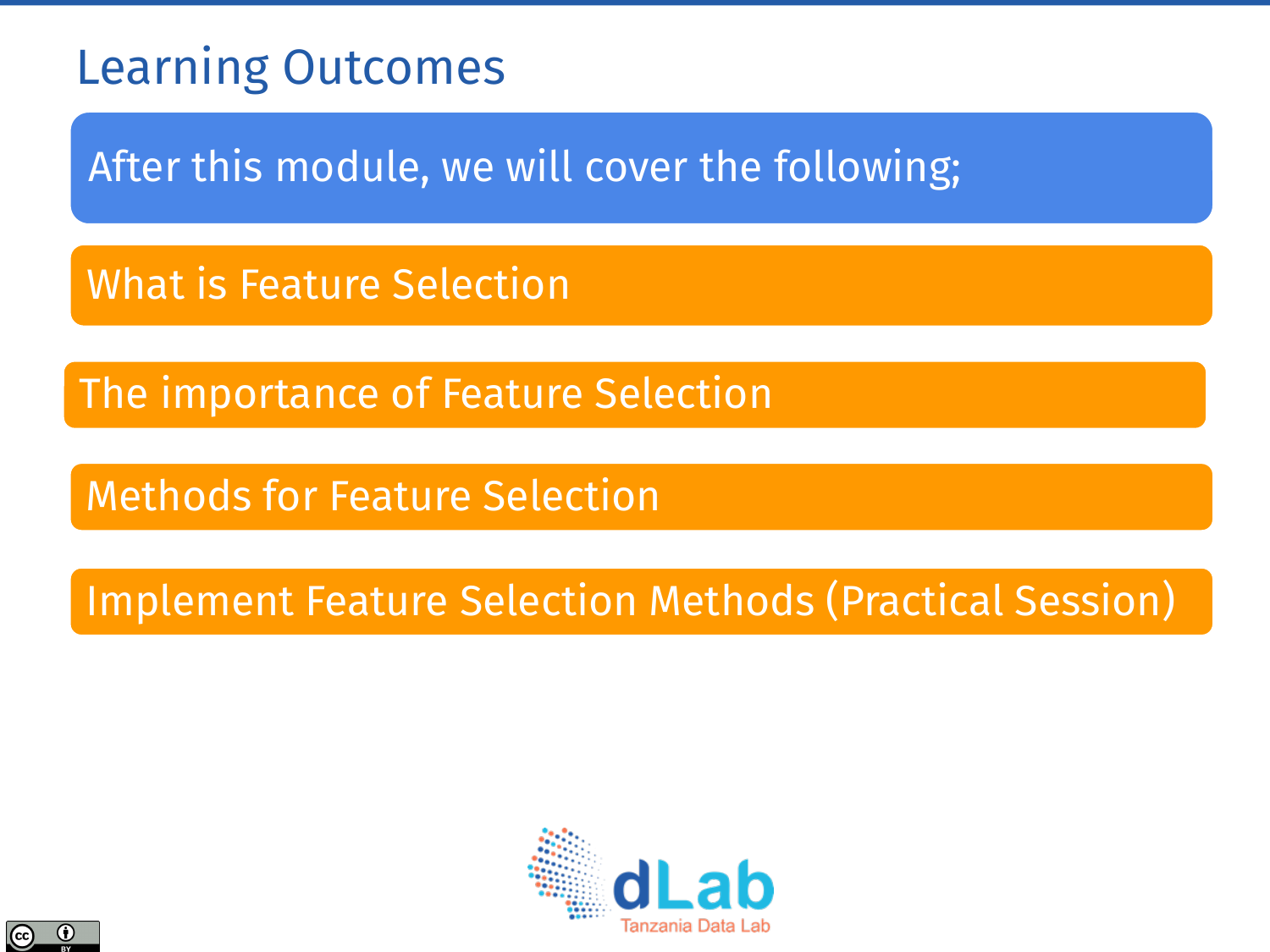

# Learning Outcomes
After this module, we will cover the following;
What is Feature Selection
The importance of Feature Selection
Methods for Feature Selection
Implement Feature Selection Methods (Practical Session)